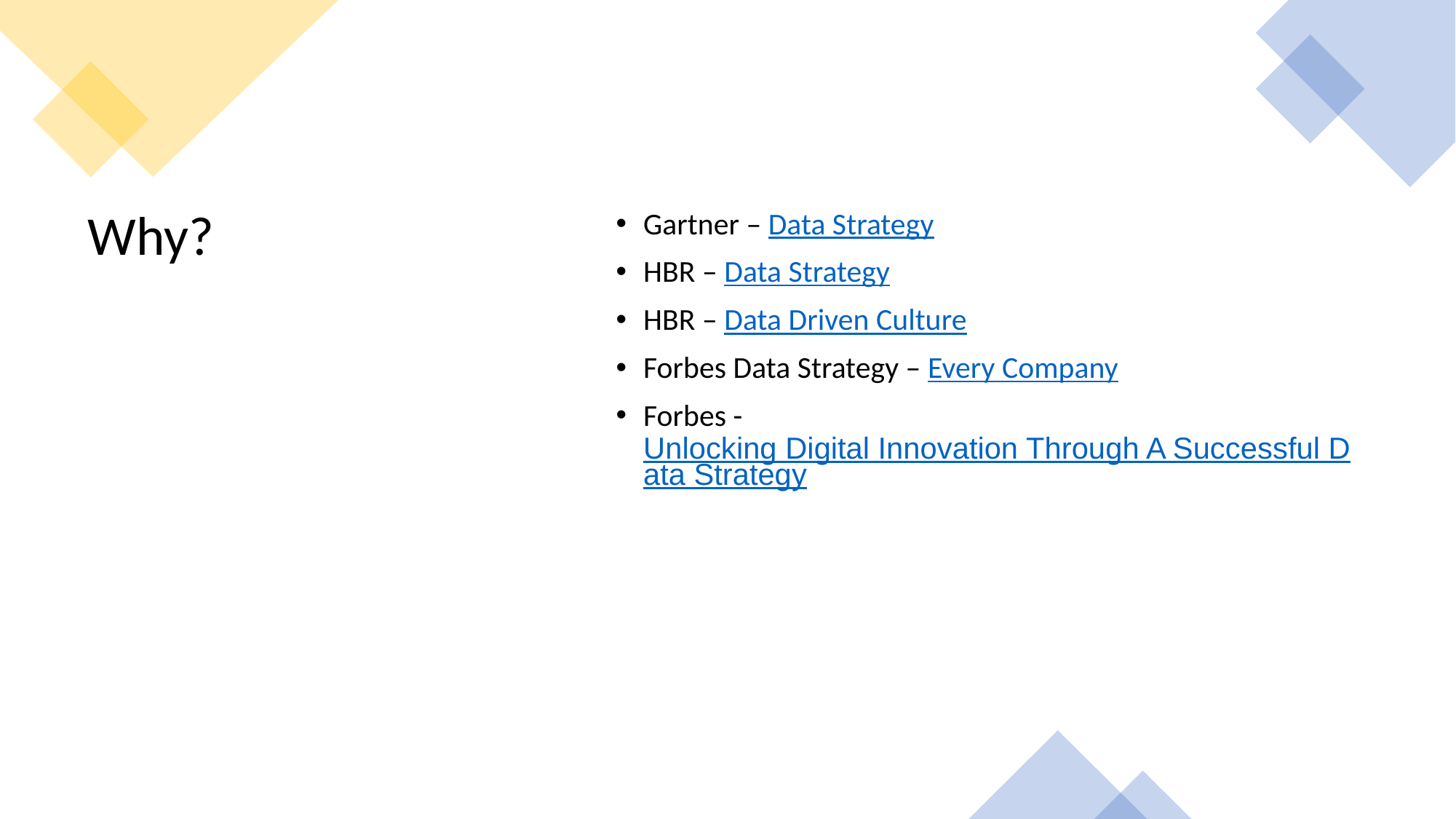

Gartner – Data Strategy
HBR – Data Strategy
HBR – Data Driven Culture
Forbes Data Strategy – Every Company
Forbes - Unlocking Digital Innovation Through A Successful Data Strategy

# Why?